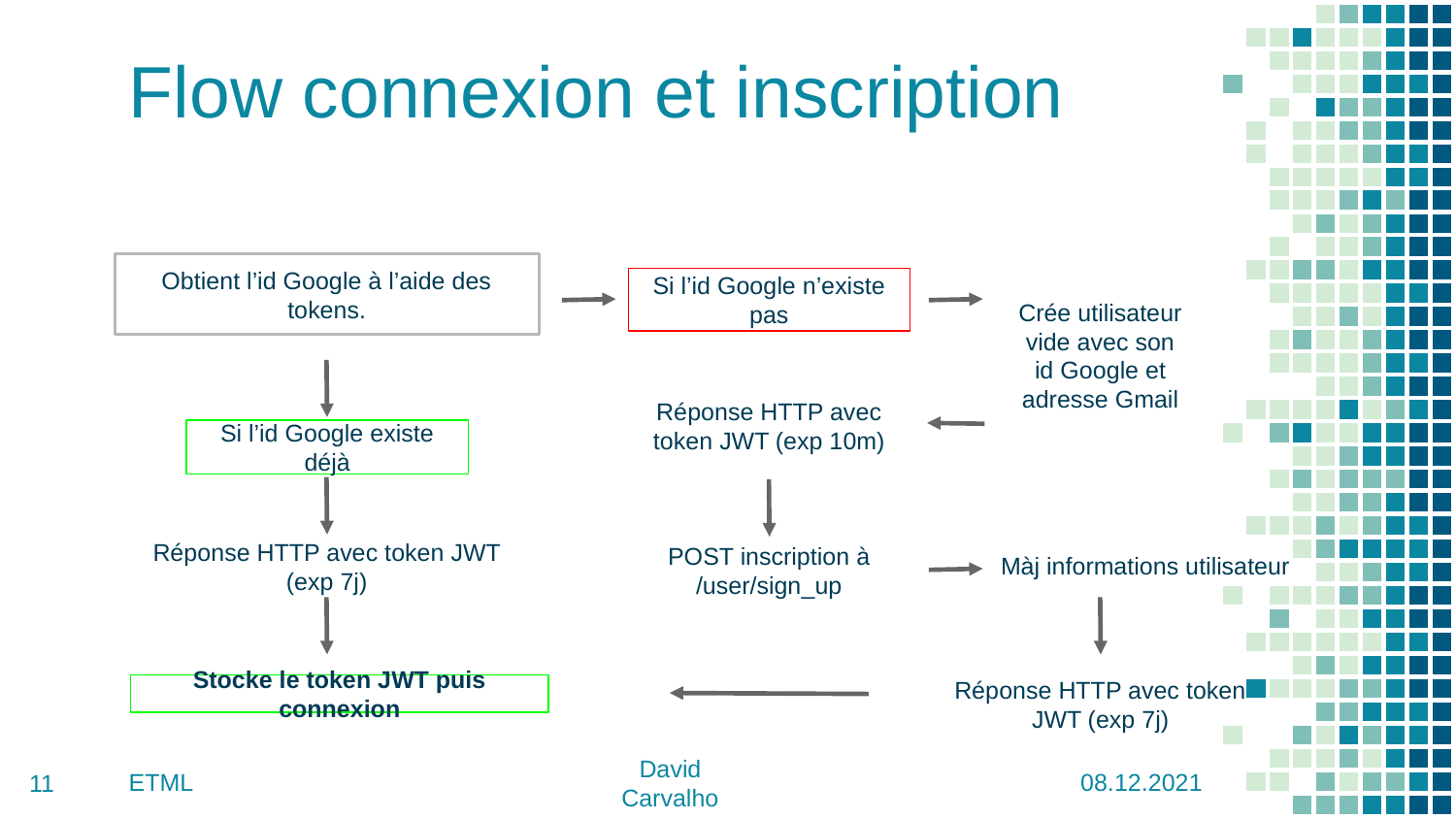

# Flow connexion et inscription
Obtient l’id Google à l’aide des tokens.
Si l’id Google n’existe pas
Crée utilisateur vide avec son id Google et adresse Gmail
Réponse HTTP avec token JWT (exp 10m)
Si l’id Google existe déjà
Màj informations utilisateur
POST inscription à /user/sign_up
Réponse HTTP avec token JWT (exp 7j)
Stocke le token JWT puis connexion
Réponse HTTP avec token JWT (exp 7j)
11